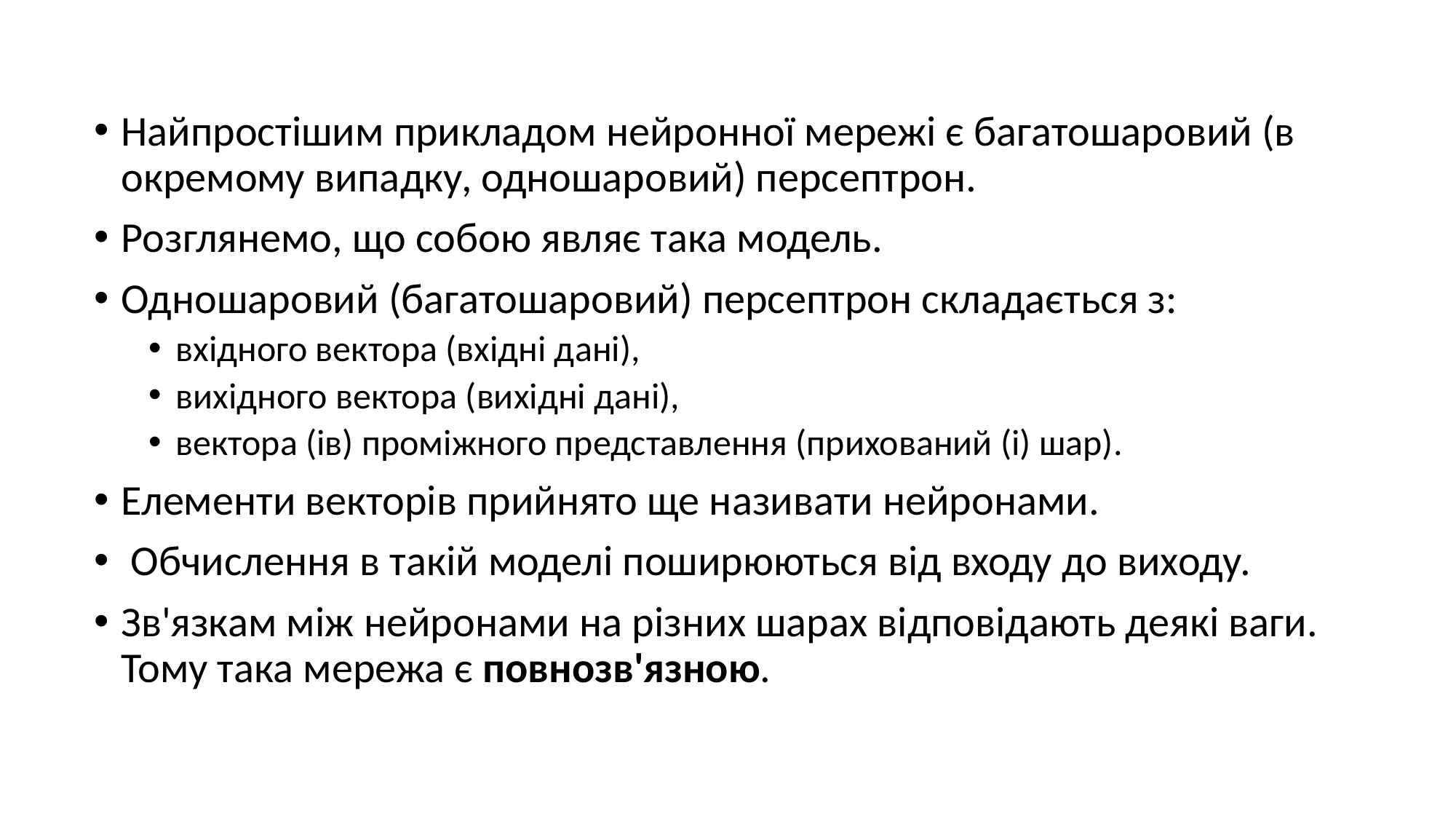

Найпростішим прикладом нейронної мережі є багатошаровий (в окремому випадку, одношаровий) персептрон.
Розглянемо, що собою являє така модель.
Одношаровий (багатошаровий) персептрон складається з:
вхідного вектора (вхідні дані),
вихідного вектора (вихідні дані),
вектора (ів) проміжного представлення (прихований (і) шар).
Елементи векторів прийнято ще називати нейронами.
 Обчислення в такій моделі поширюються від входу до виходу.
Зв'язкам між нейронами на різних шарах відповідають деякі ваги. Тому така мережа є повнозв'язною.